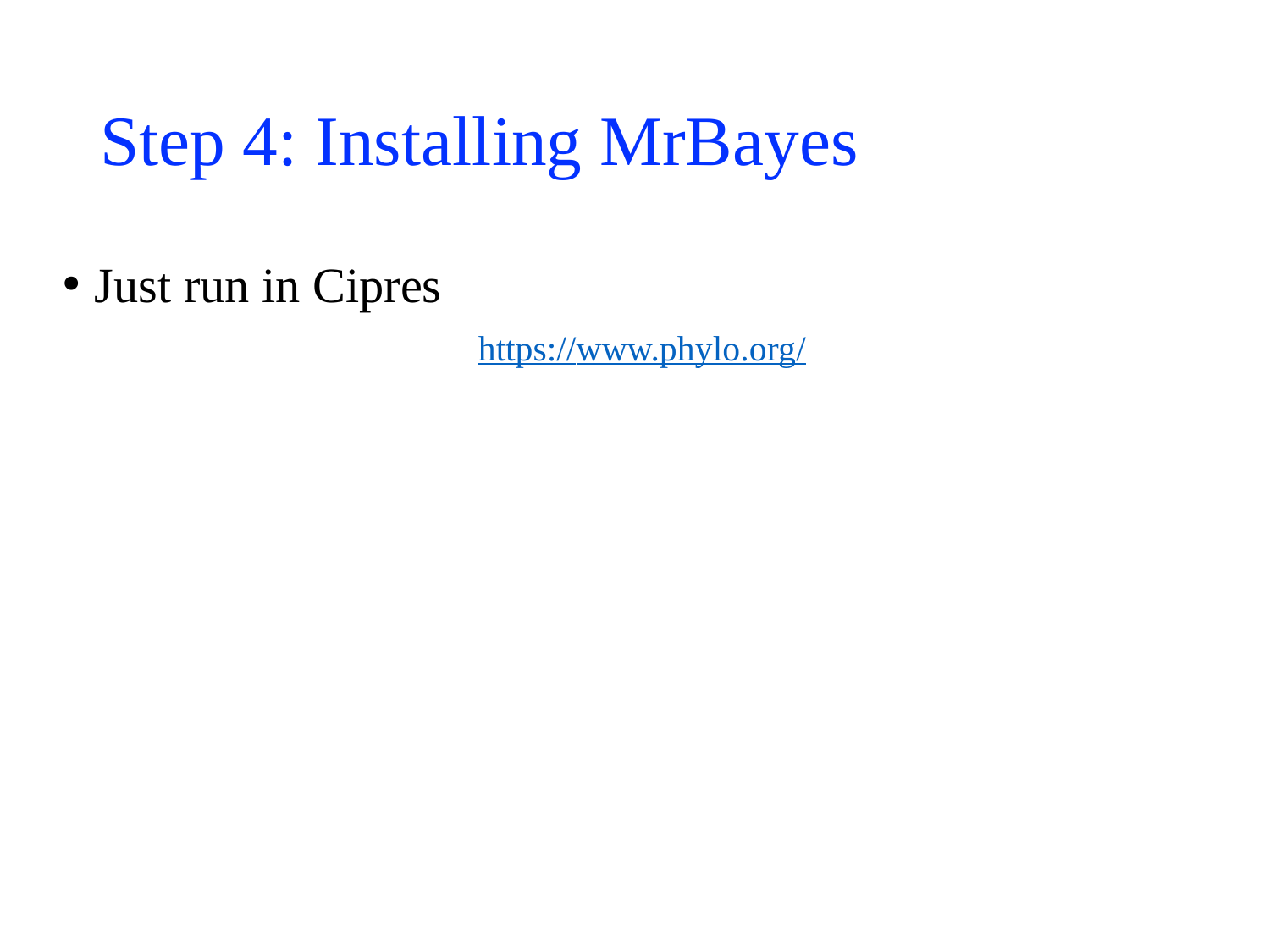

# Step 4: Installing MrBayes
Just run in Cipres
https://www.phylo.org/